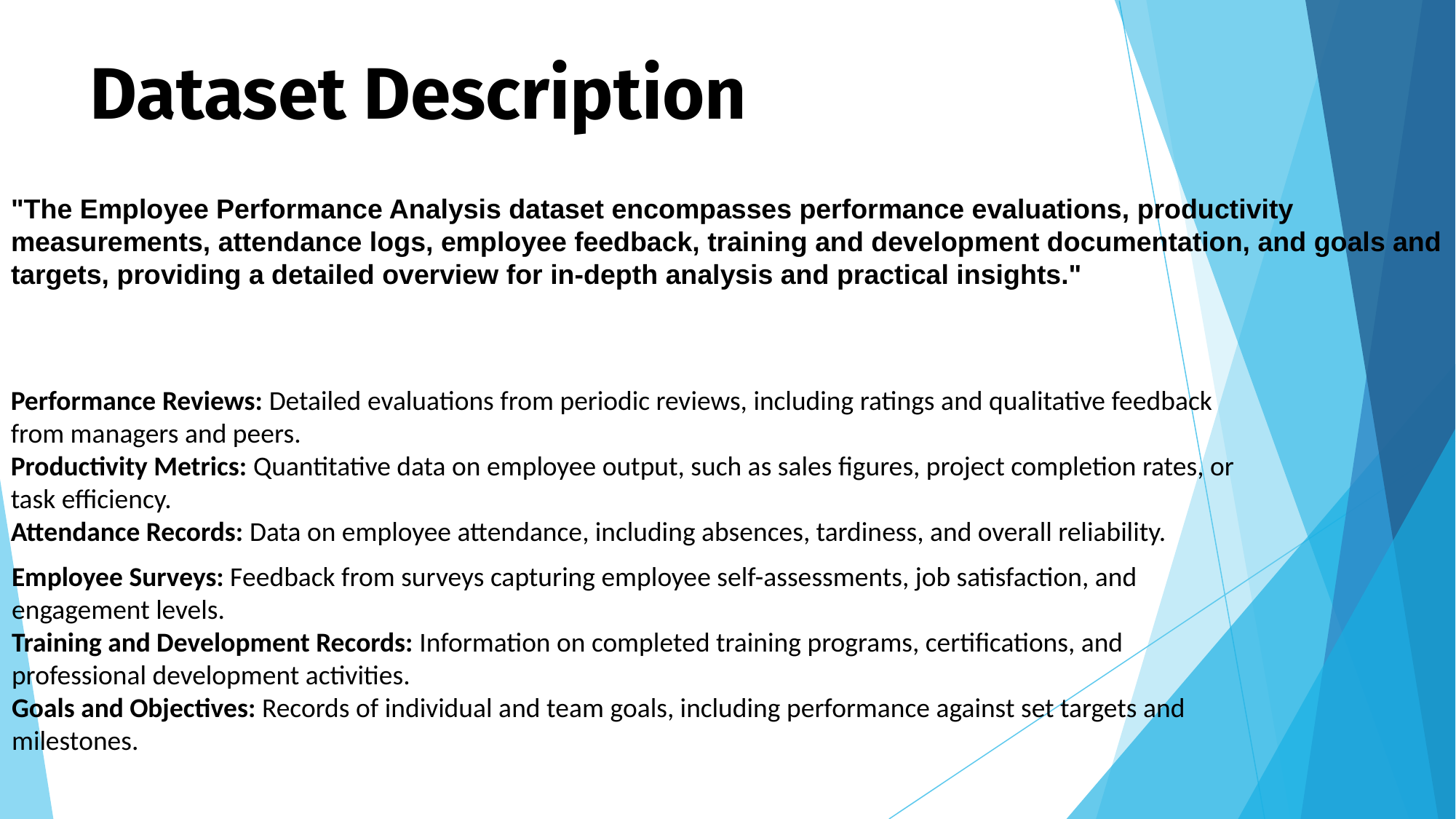

# Dataset Description
"The Employee Performance Analysis dataset encompasses performance evaluations, productivity measurements, attendance logs, employee feedback, training and development documentation, and goals and targets, providing a detailed overview for in-depth analysis and practical insights."

Performance Reviews: Detailed evaluations from periodic reviews, including ratings and qualitative feedback from managers and peers.
Productivity Metrics: Quantitative data on employee output, such as sales figures, project completion rates, or task efficiency.
Attendance Records: Data on employee attendance, including absences, tardiness, and overall reliability.
Employee Surveys: Feedback from surveys capturing employee self-assessments, job satisfaction, and engagement levels.
Training and Development Records: Information on completed training programs, certifications, and professional development activities.
Goals and Objectives: Records of individual and team goals, including performance against set targets and milestones.